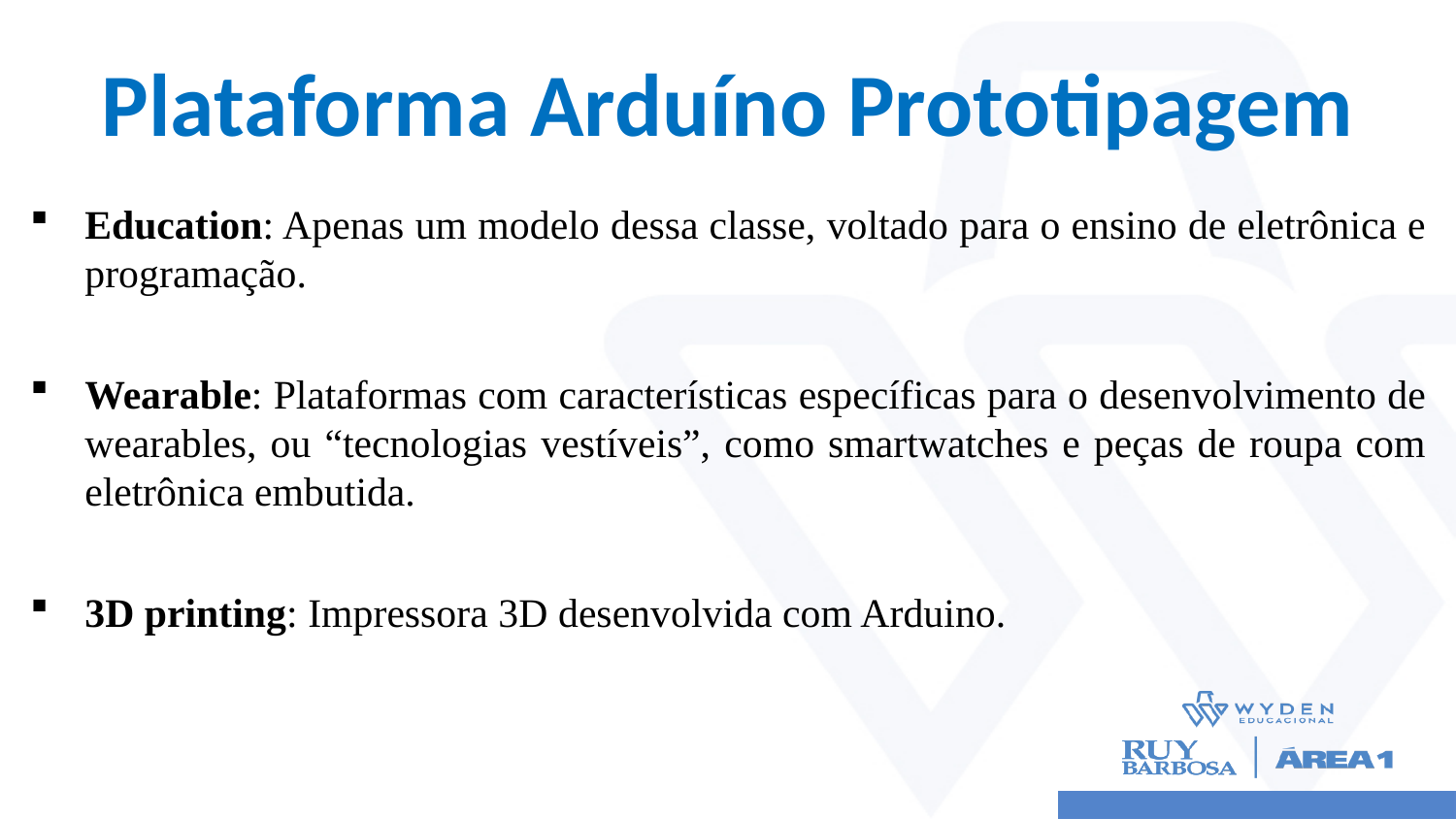

# Plataforma Arduíno Prototipagem
Education: Apenas um modelo dessa classe, voltado para o ensino de eletrônica e programação.

Wearable: Plataformas com características específicas para o desenvolvimento de wearables, ou “tecnologias vestíveis”, como smartwatches e peças de roupa com eletrônica embutida.

3D printing: Impressora 3D desenvolvida com Arduino.